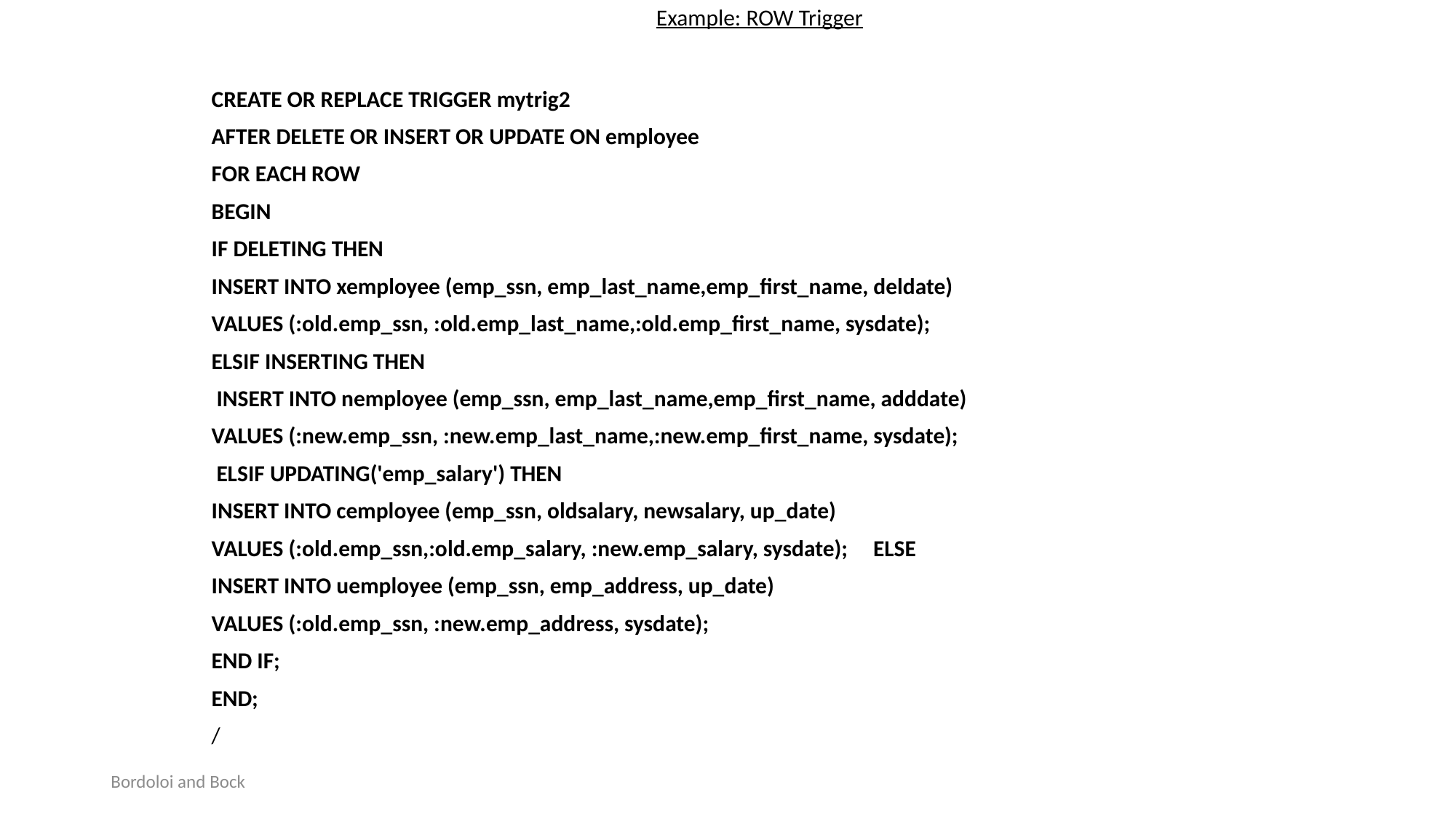

# Example: ROW Trigger
CREATE OR REPLACE TRIGGER mytrig2
AFTER DELETE OR INSERT OR UPDATE ON employee
FOR EACH ROW
BEGIN
IF DELETING THEN
INSERT INTO xemployee (emp_ssn, emp_last_name,emp_first_name, deldate)
VALUES (:old.emp_ssn, :old.emp_last_name,:old.emp_first_name, sysdate);
ELSIF INSERTING THEN
 INSERT INTO nemployee (emp_ssn, emp_last_name,emp_first_name, adddate)
VALUES (:new.emp_ssn, :new.emp_last_name,:new.emp_first_name, sysdate);
 ELSIF UPDATING('emp_salary') THEN
INSERT INTO cemployee (emp_ssn, oldsalary, newsalary, up_date)
VALUES (:old.emp_ssn,:old.emp_salary, :new.emp_salary, sysdate);     ELSE
INSERT INTO uemployee (emp_ssn, emp_address, up_date)
VALUES (:old.emp_ssn, :new.emp_address, sysdate);
END IF;
END;
/
Bordoloi and Bock